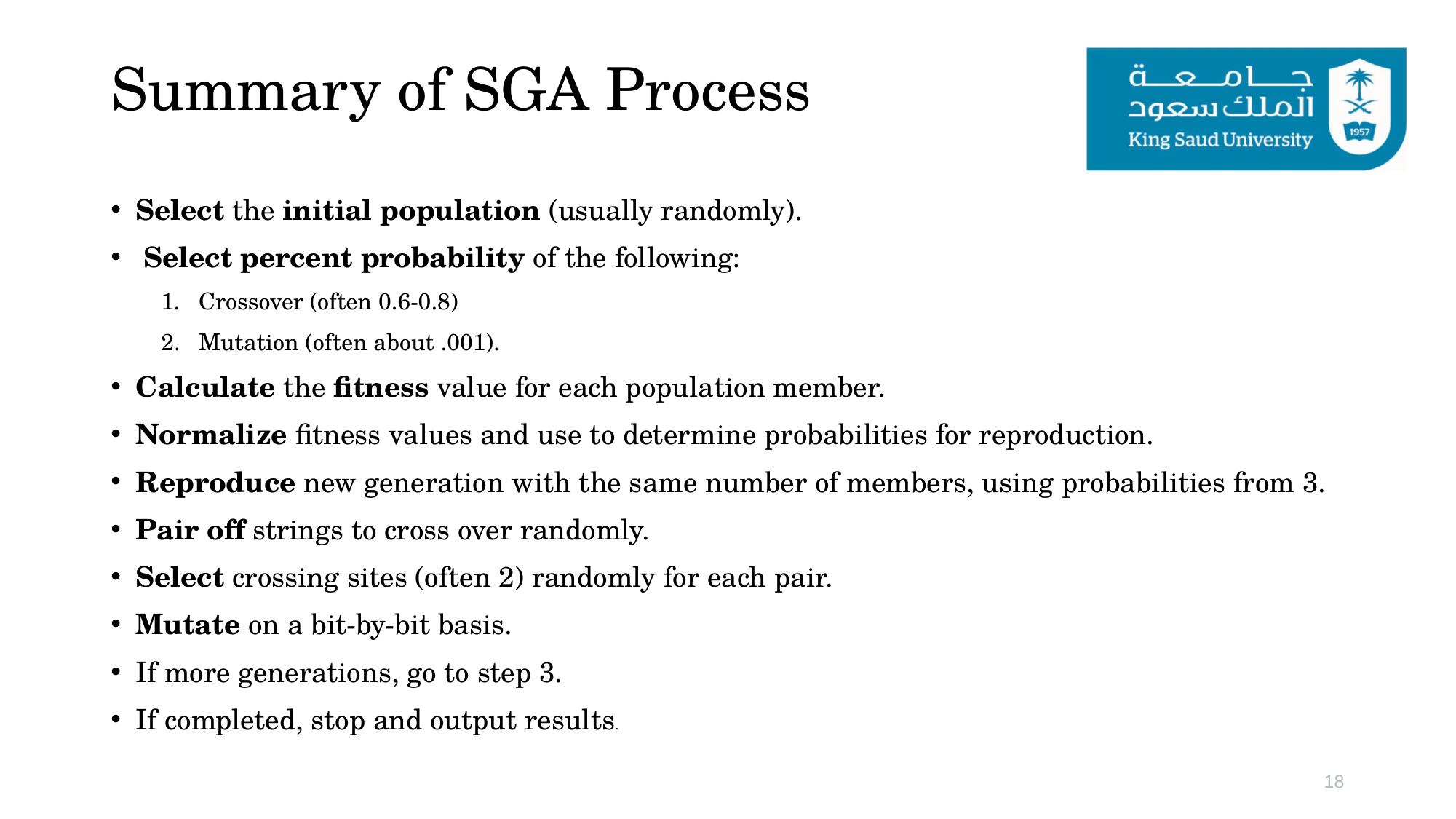

# Summary of SGA Process
Select the initial population (usually randomly).
 Select percent probability of the following:
Crossover (often 0.6-0.8)
Mutation (often about .001).
Calculate the fitness value for each population member.
Normalize fitness values and use to determine probabilities for reproduction.
Reproduce new generation with the same number of members, using probabilities from 3.
Pair off strings to cross over randomly.
Select crossing sites (often 2) randomly for each pair.
Mutate on a bit-by-bit basis.
If more generations, go to step 3.
If completed, stop and output results.
18